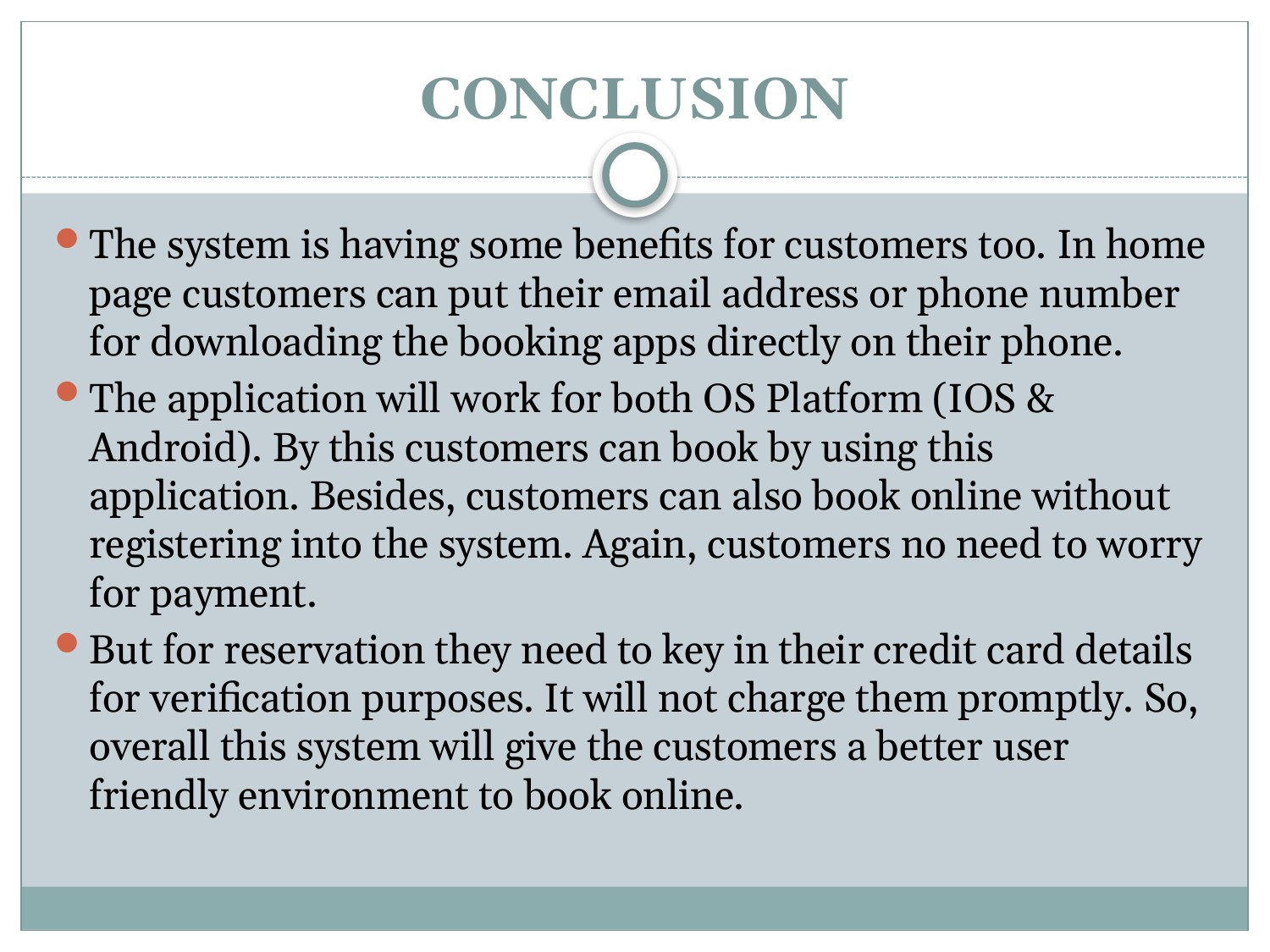

# CONCLUSION
The system is having some benefits for customers too. In home page customers can put their email address or phone number for downloading the booking apps directly on their phone.
The application will work for both OS Platform (IOS & Android). By this customers can book by using this application. Besides, customers can also book online without registering into the system. Again, customers no need to worry for payment.
But for reservation they need to key in their credit card details for verification purposes. It will not charge them promptly. So, overall this system will give the customers a better user friendly environment to book online.